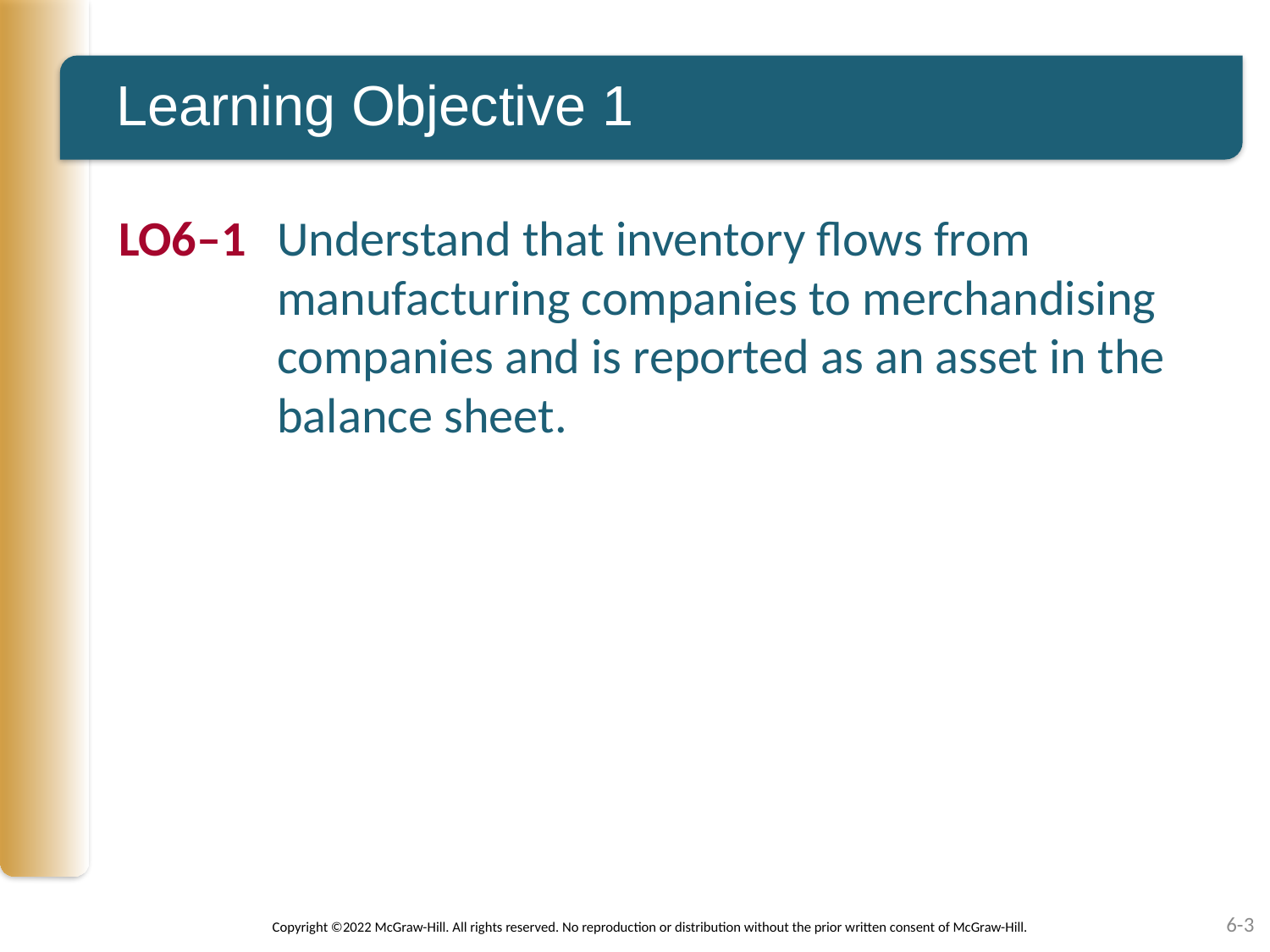

# Learning Objective 1
LO6–1	Understand that inventory flows from manufacturing companies to merchandising companies and is reported as an asset in the balance sheet.
Copyright ©2022 McGraw-Hill. All rights reserved. No reproduction or distribution without the prior written consent of McGraw-Hill.